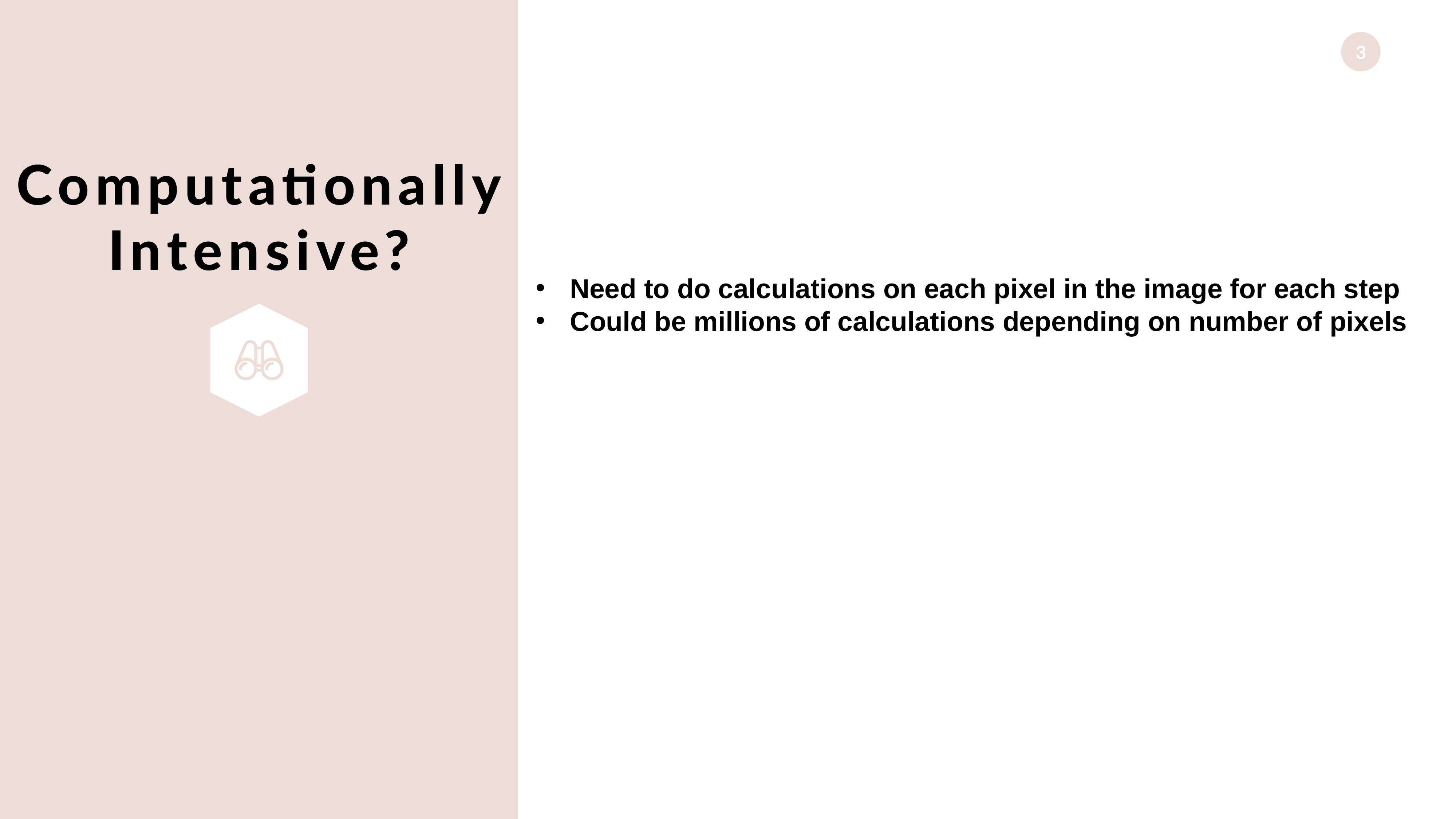

Computationally
Intensive?
Need to do calculations on each pixel in the image for each step
Could be millions of calculations depending on number of pixels